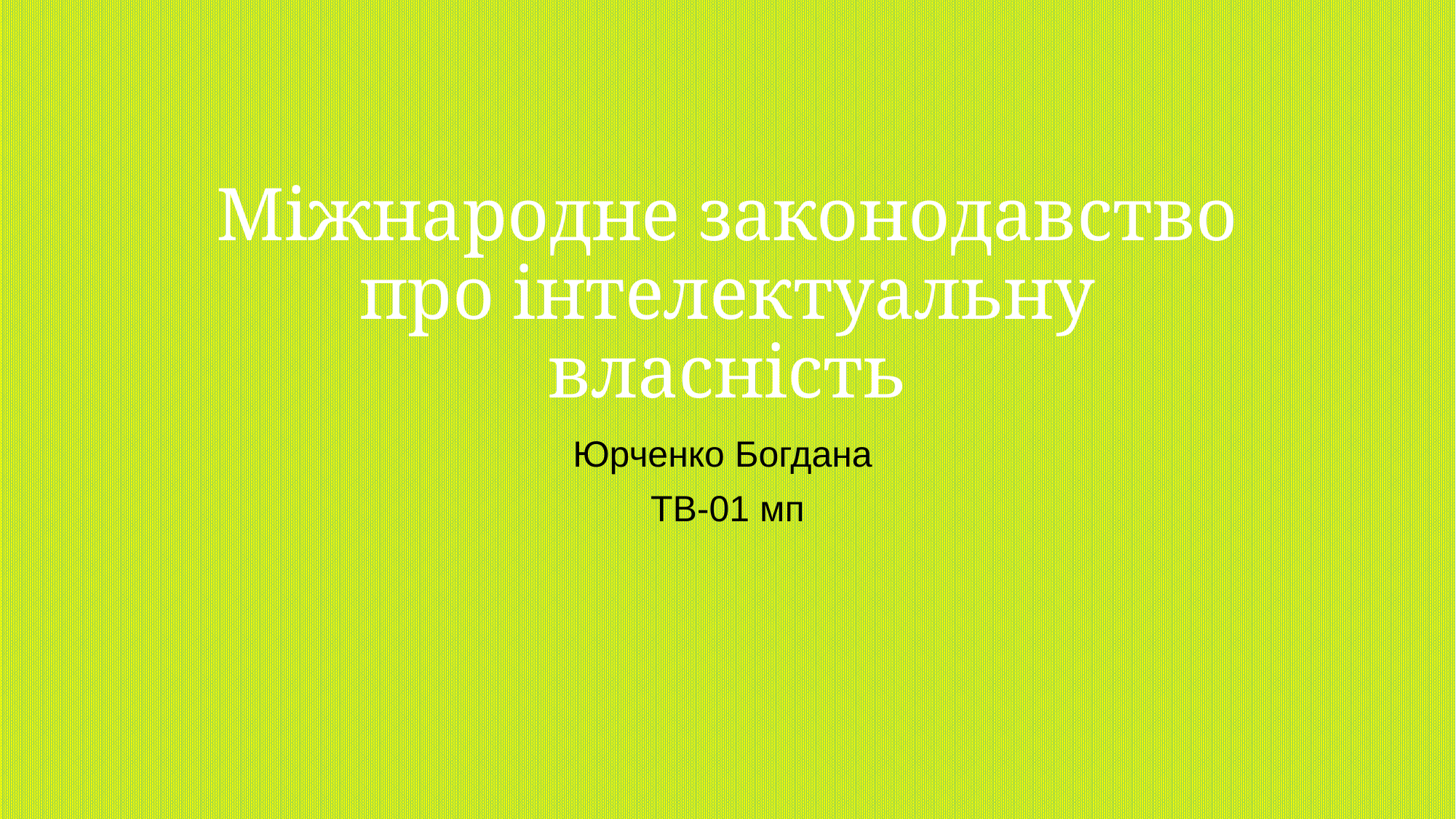

# Міжнародне законодавство про інтелектуальну власність
Юрченко Богдана
ТВ-01 мп